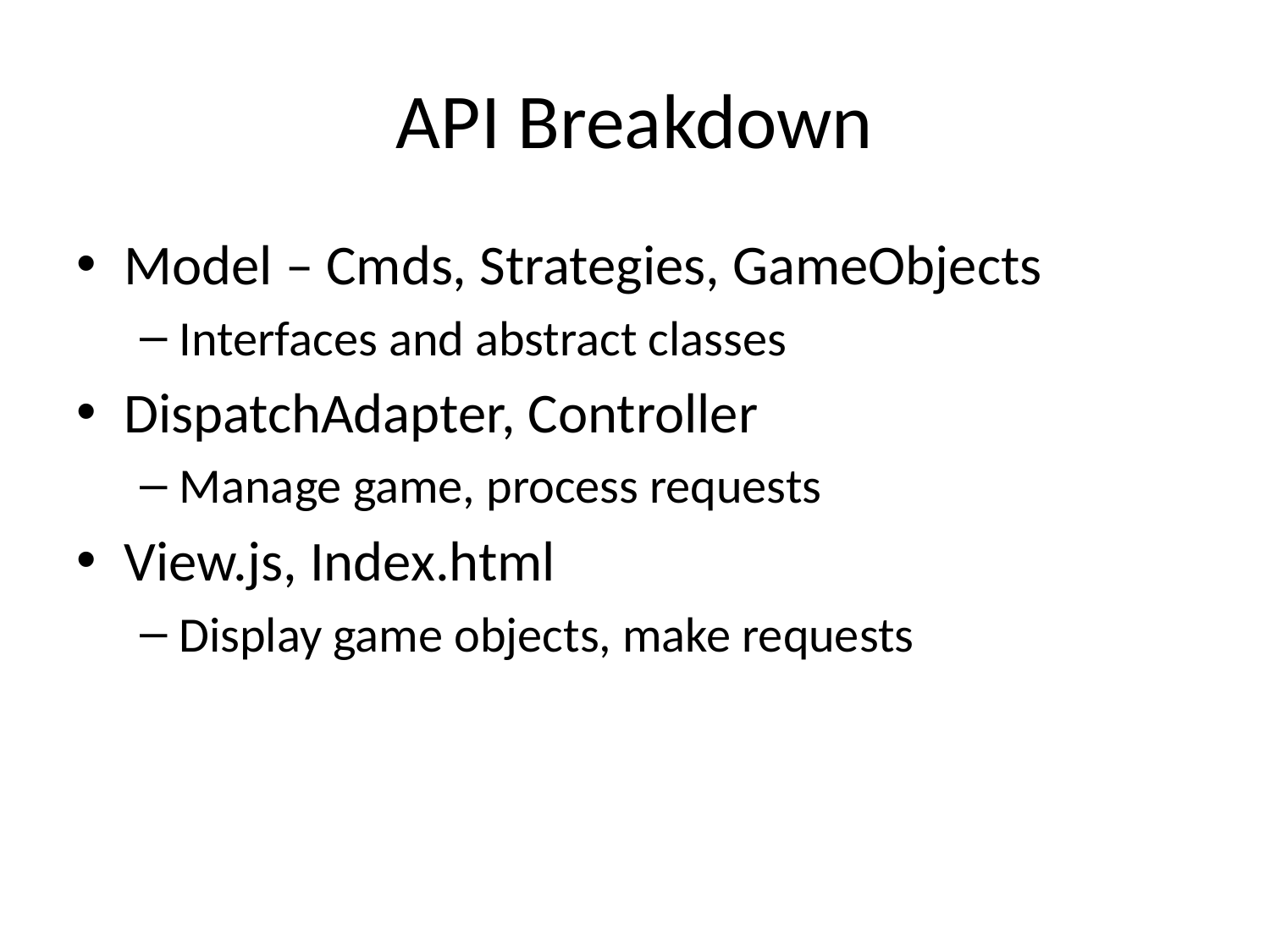

# API Breakdown
Model – Cmds, Strategies, GameObjects
Interfaces and abstract classes
DispatchAdapter, Controller
Manage game, process requests
View.js, Index.html
Display game objects, make requests